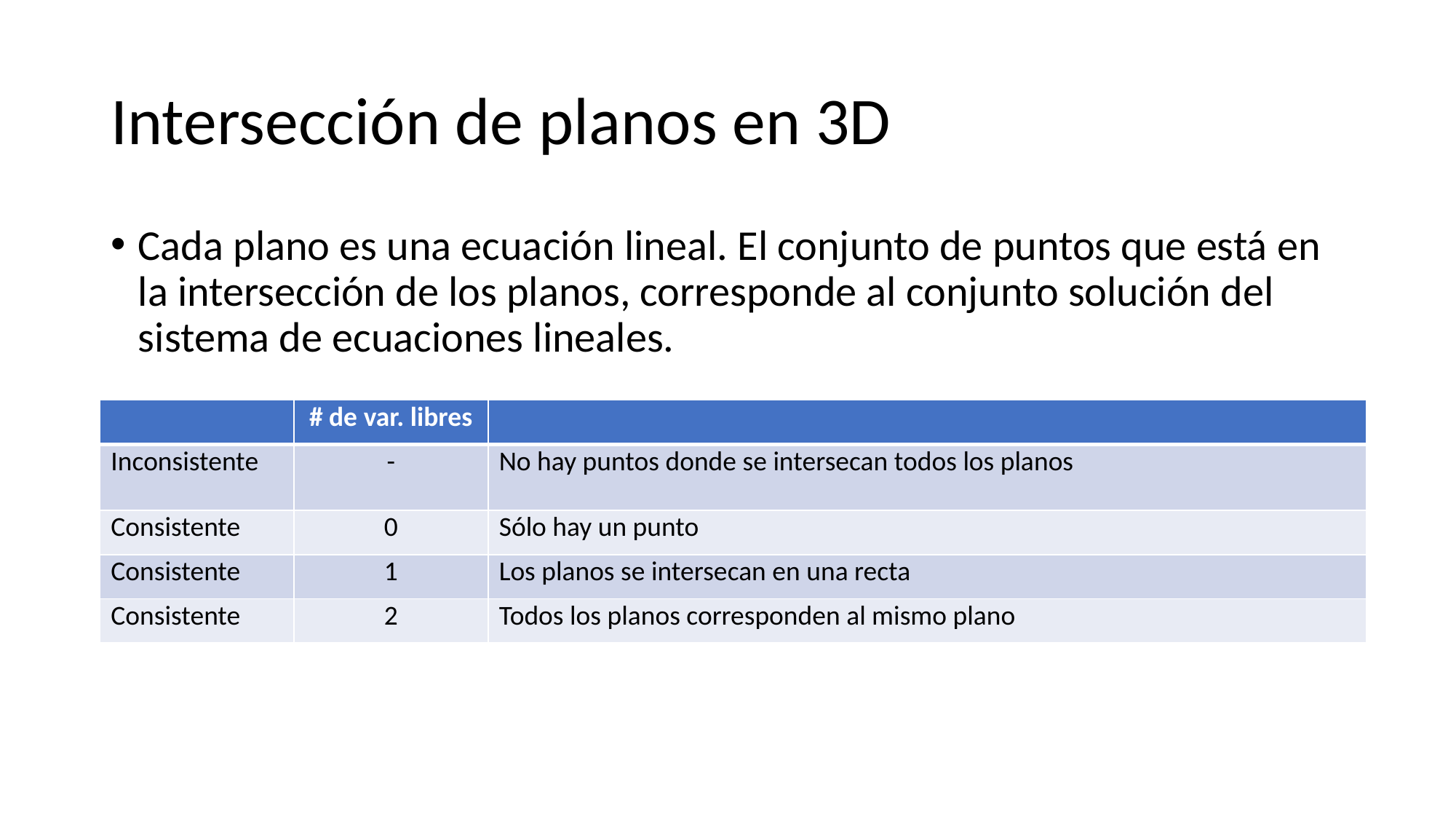

# Intersección de planos en 3D
Cada plano es una ecuación lineal. El conjunto de puntos que está en la intersección de los planos, corresponde al conjunto solución del sistema de ecuaciones lineales.

|  | # de var. libres |  |
| --- | --- | --- |
| Inconsistente | - | No hay puntos donde se intersecan todos los planos |
| Consistente | 0 | Sólo hay un punto |
| Consistente | 1 | Los planos se intersecan en una recta |
| Consistente | 2 | Todos los planos corresponden al mismo plano |